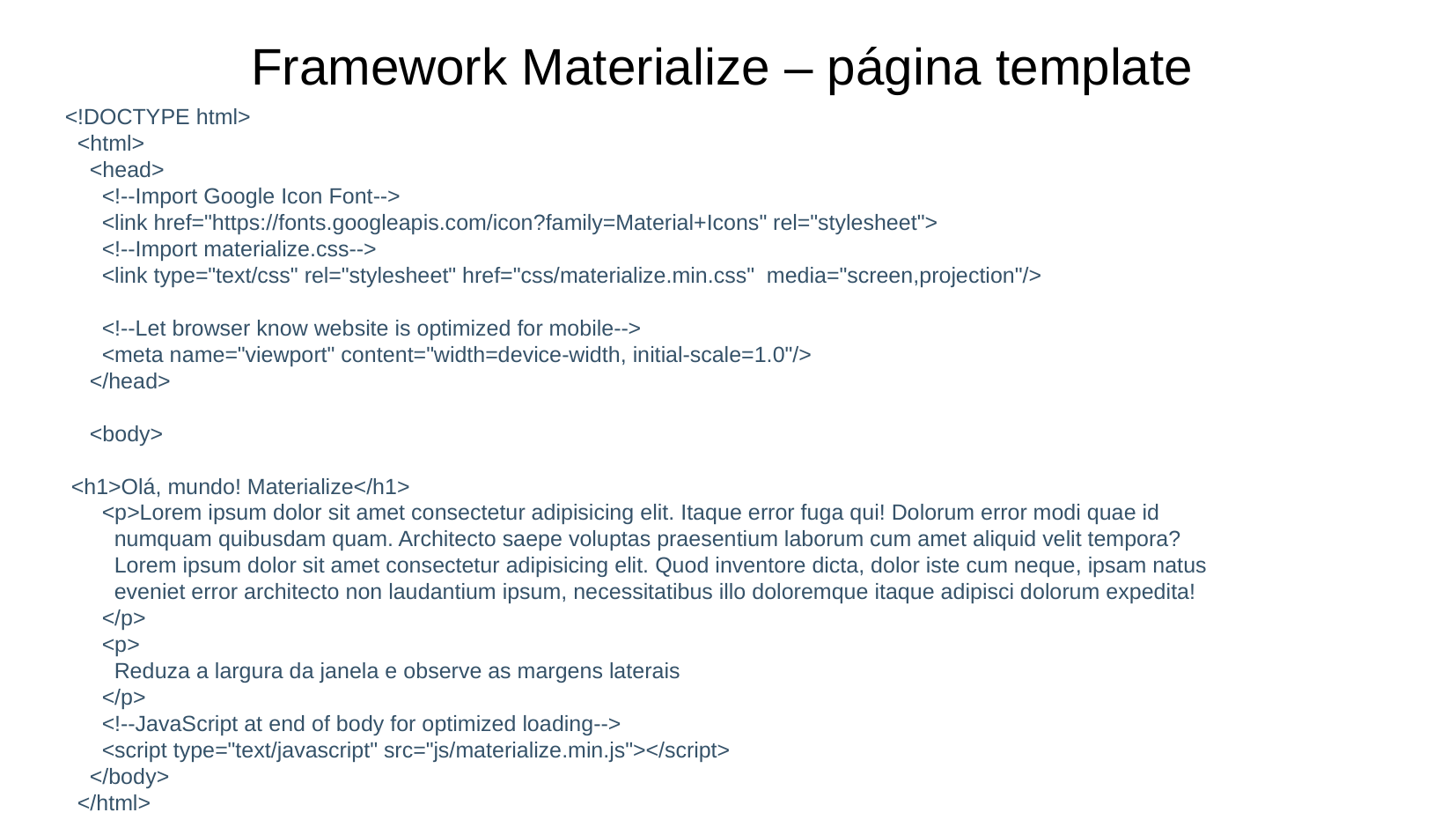

# Framework Materialize – página template
<!DOCTYPE html>
  <html>
    <head>
      <!--Import Google Icon Font-->
      <link href="https://fonts.googleapis.com/icon?family=Material+Icons" rel="stylesheet">
      <!--Import materialize.css-->
      <link type="text/css" rel="stylesheet" href="css/materialize.min.css"  media="screen,projection"/>

      <!--Let browser know website is optimized for mobile-->
      <meta name="viewport" content="width=device-width, initial-scale=1.0"/>
    </head>

    <body>

 <h1>Olá, mundo! Materialize</h1>
      <p>Lorem ipsum dolor sit amet consectetur adipisicing elit. Itaque error fuga qui! Dolorum error modi quae id
        numquam quibusdam quam. Architecto saepe voluptas praesentium laborum cum amet aliquid velit tempora?
        Lorem ipsum dolor sit amet consectetur adipisicing elit. Quod inventore dicta, dolor iste cum neque, ipsam natus
        eveniet error architecto non laudantium ipsum, necessitatibus illo doloremque itaque adipisci dolorum expedita!
      </p>
      <p>
        Reduza a largura da janela e observe as margens laterais
      </p>
      <!--JavaScript at end of body for optimized loading-->
      <script type="text/javascript" src="js/materialize.min.js"></script>
    </body>
  </html>